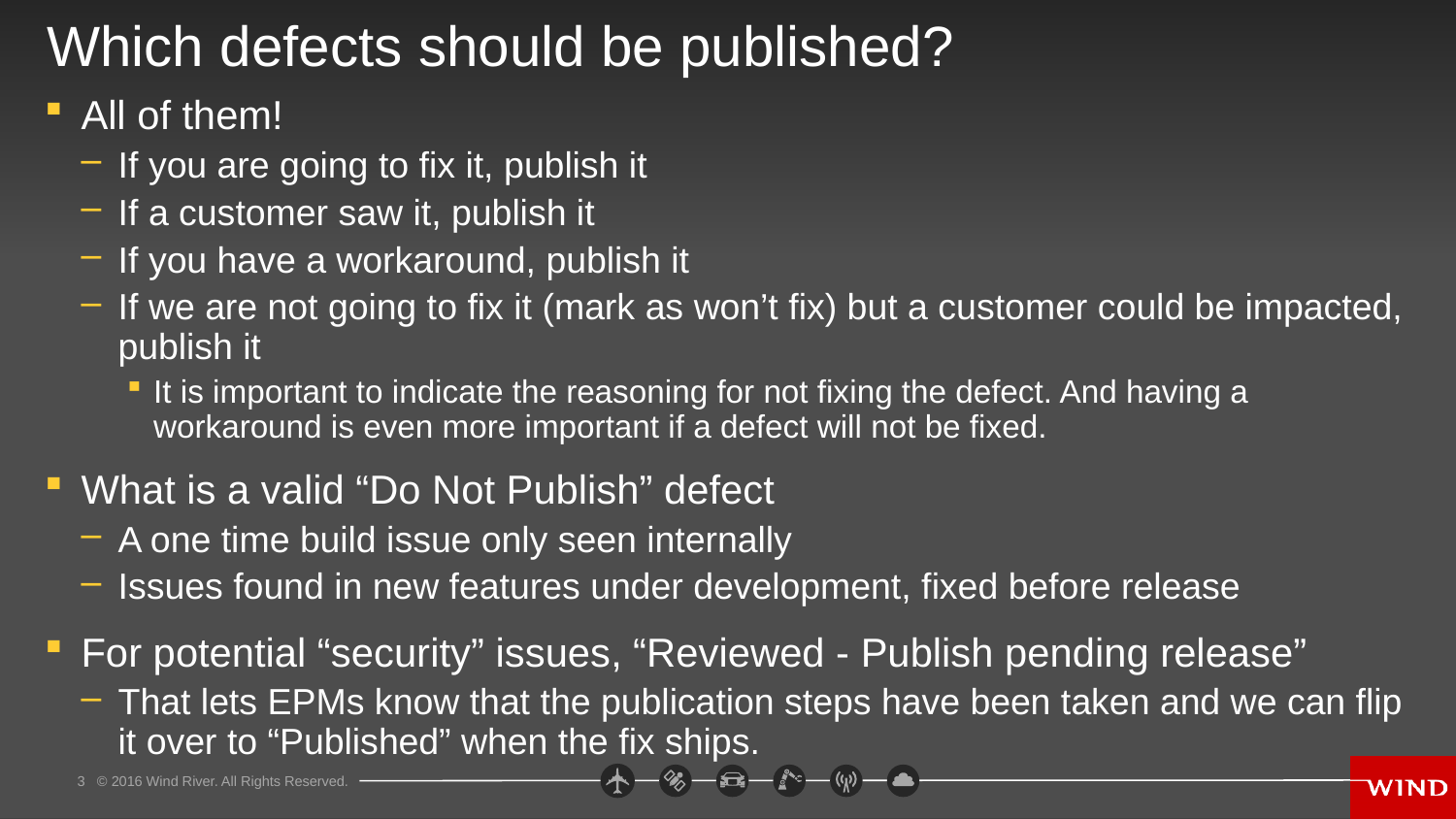

# Which defects should be published?
All of them!
If you are going to fix it, publish it
If a customer saw it, publish it
If you have a workaround, publish it
If we are not going to fix it (mark as won’t fix) but a customer could be impacted, publish it
It is important to indicate the reasoning for not fixing the defect. And having a workaround is even more important if a defect will not be fixed.
What is a valid “Do Not Publish” defect
A one time build issue only seen internally
Issues found in new features under development, fixed before release
For potential “security” issues, “Reviewed - Publish pending release”
That lets EPMs know that the publication steps have been taken and we can flip it over to “Published” when the fix ships.